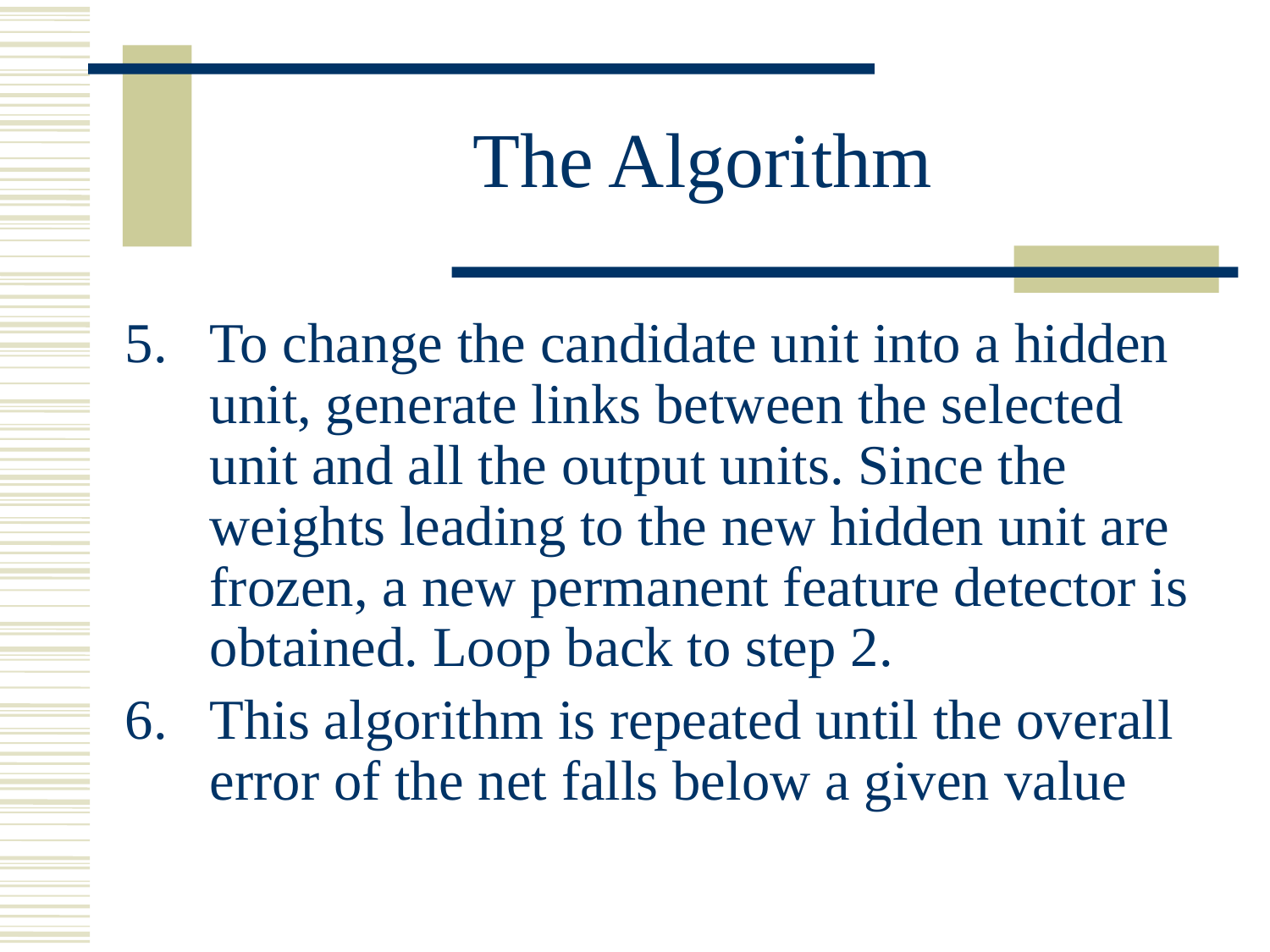

# The Algorithm
To change the candidate unit into a hidden unit, generate links between the selected unit and all the output units. Since the weights leading to the new hidden unit are frozen, a new permanent feature detector is obtained. Loop back to step 2.
This algorithm is repeated until the overall error of the net falls below a given value